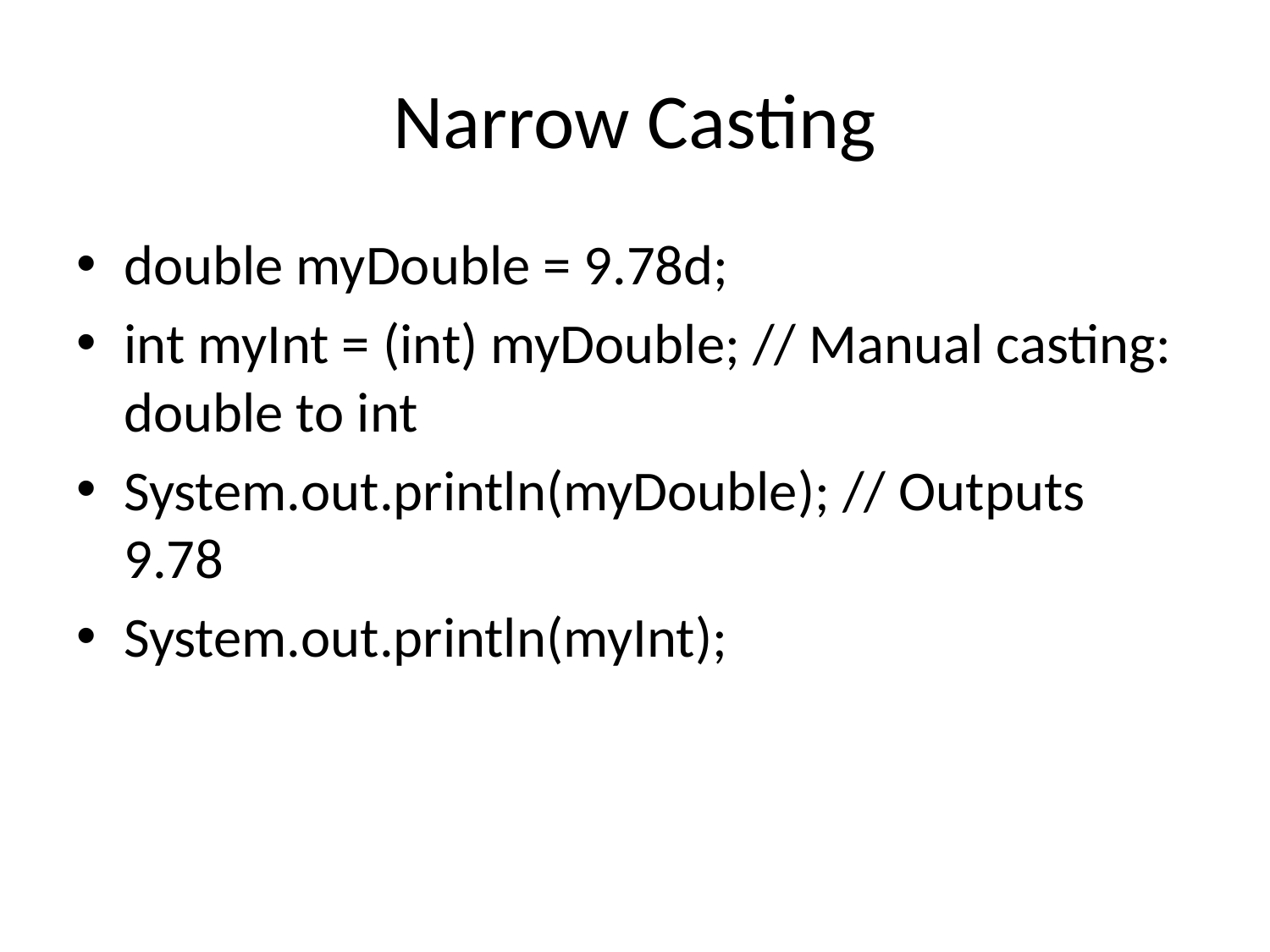

# Narrow Casting
double myDouble = 9.78d;
int myInt = (int) myDouble; // Manual casting: double to int
System.out.println(myDouble); // Outputs 9.78
System.out.println(myInt);